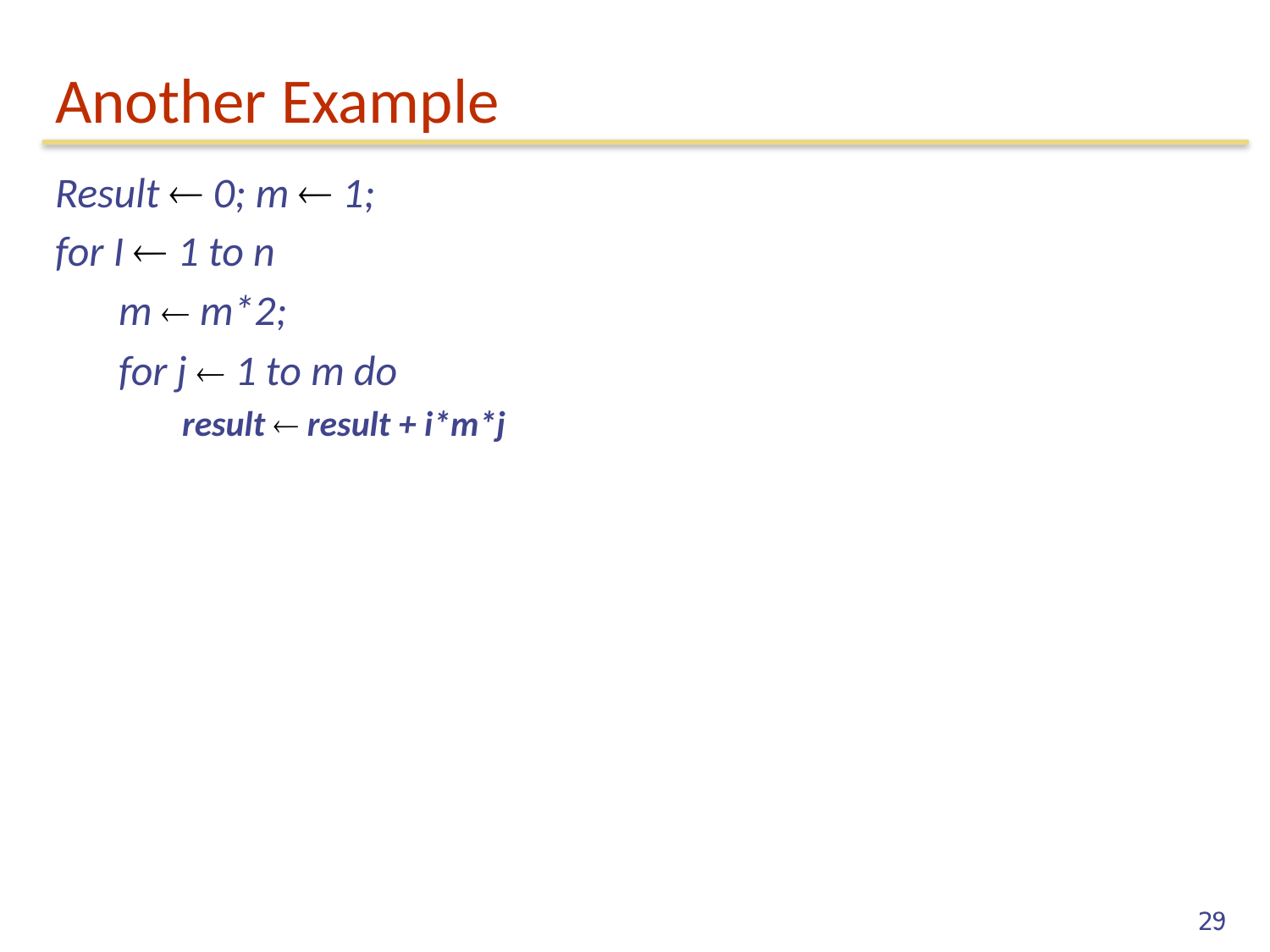

# Another Example
Result ← 0; m ← 1;
for I ← 1 to n
m ← m*2;
for j ← 1 to m do
result ← result + i*m*j
29